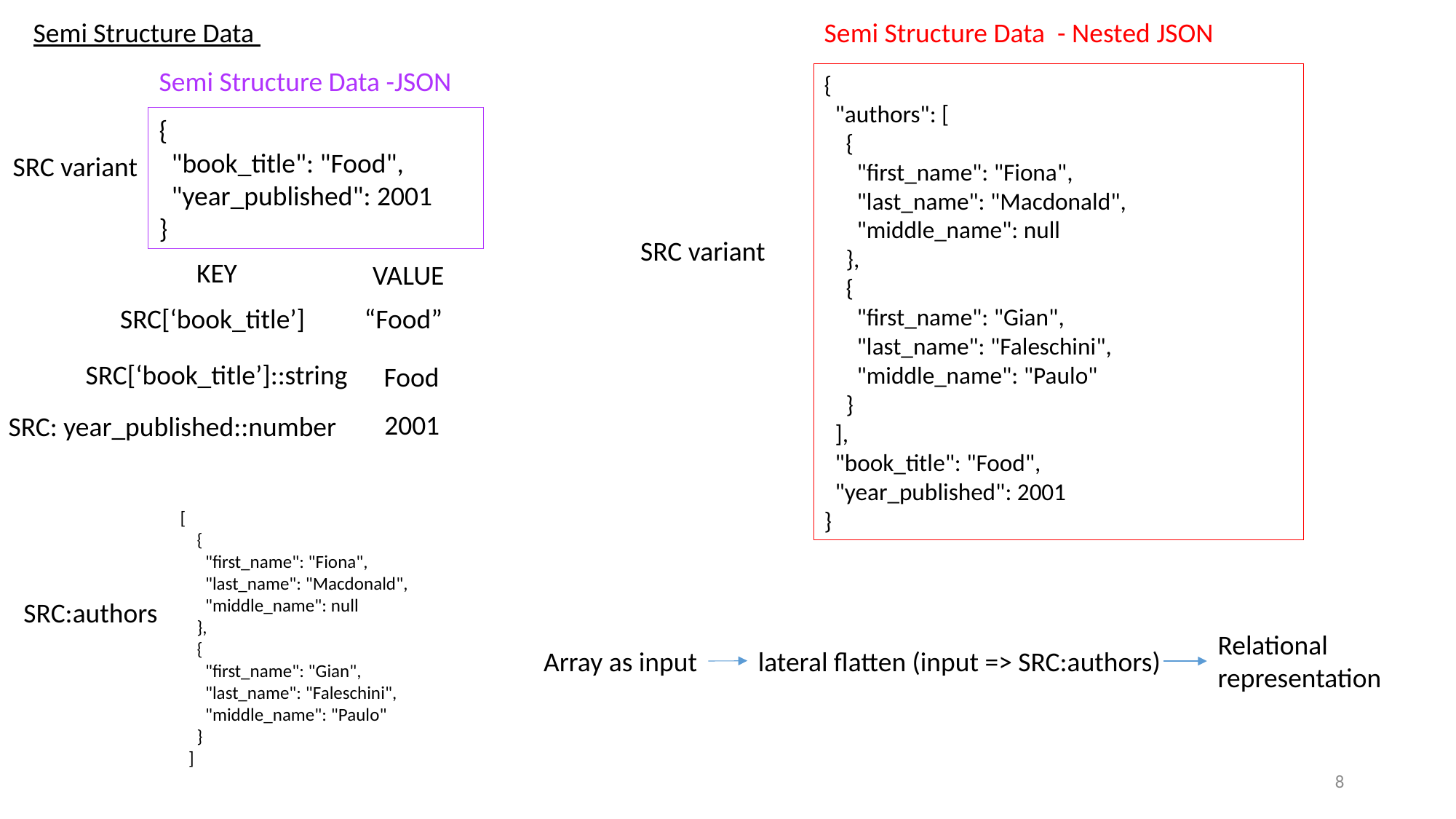

Semi Structure Data
Semi Structure Data  - Nested JSON
Semi Structure Data -JSON
{
  "authors": [
    {
      "first_name": "Fiona",
      "last_name": "Macdonald",
      "middle_name": null
    },
    {
      "first_name": "Gian",
      "last_name": "Faleschini",
      "middle_name": "Paulo"
    }
  ],
  "book_title": "Food",
  "year_published": 2001
}
{
  "book_title": "Food",
  "year_published": 2001
}
SRC variant
SRC variant
KEY
VALUE
SRC[‘book_title’]
“Food”
SRC[‘book_title’]::string
Food
2001
SRC: year_published::number
[
    {
      "first_name": "Fiona",
      "last_name": "Macdonald",
      "middle_name": null
    },
    {
      "first_name": "Gian",
      "last_name": "Faleschini",
      "middle_name": "Paulo"
    }
  ]
SRC:authors
Relational representation
Array as input
lateral flatten (input => SRC:authors)
8